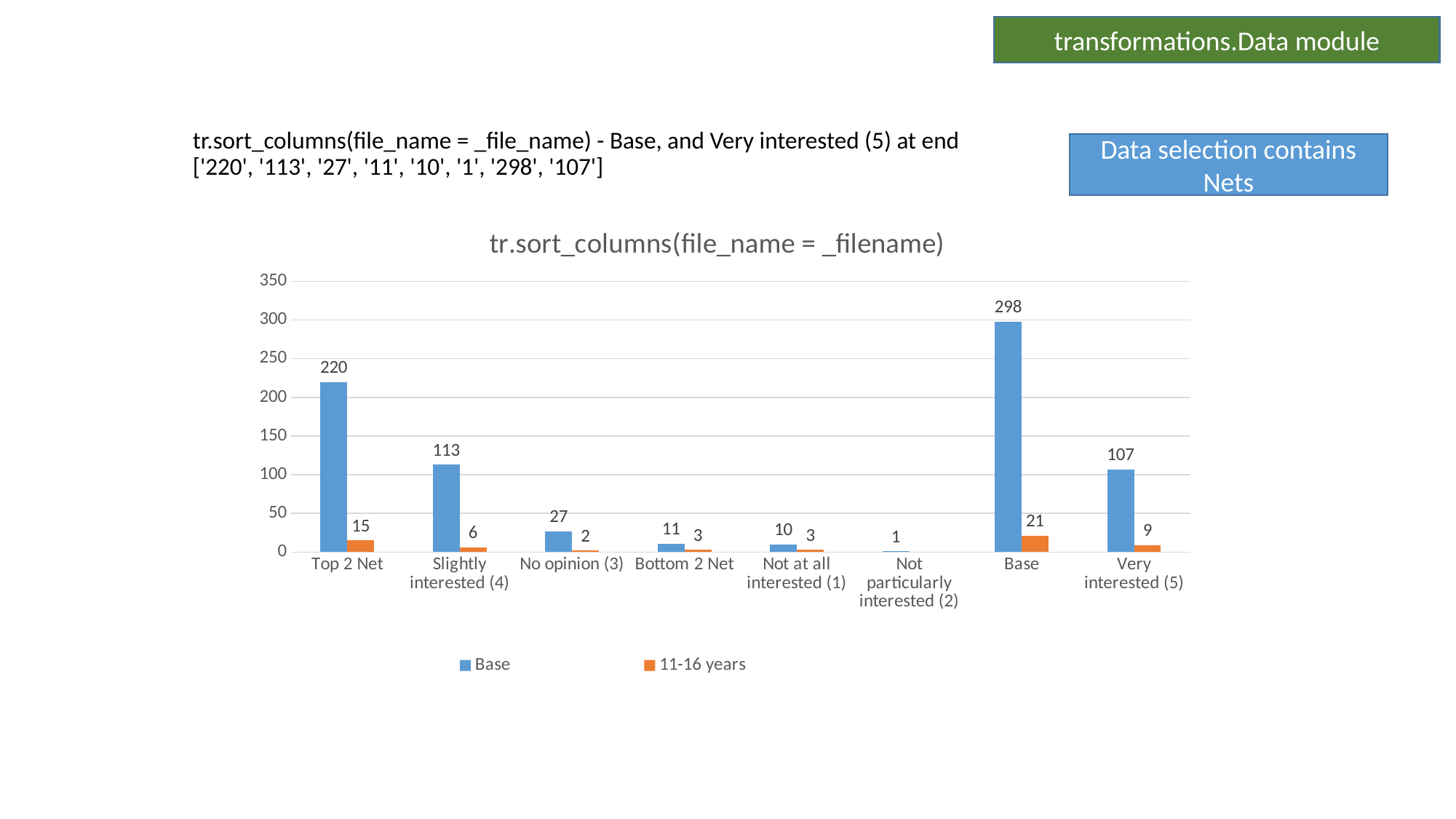

transformations.Data module
# tr.sort_columns(file_name = _file_name) - Base, and Very interested (5) at end
['220', '113', '27', '11', '10', '1', '298', '107']
Data selection contains Nets

### Chart: tr.sort_columns(file_name = _filename)

| Category | Base | 11-16 years |
|---|---|---|
| Top 2 Net | 220.0 | 15.0 |
| Slightly interested (4) | 113.0 | 6.0 |
| No opinion (3) | 27.0 | 2.0 |
| Bottom 2 Net | 11.0 | 3.0 |
| Not at all interested (1) | 10.0 | 3.0 |
| Not particularly interested (2) | 1.0 | None |
| Base | 298.0 | 21.0 |
| Very interested (5) | 107.0 | 9.0 |